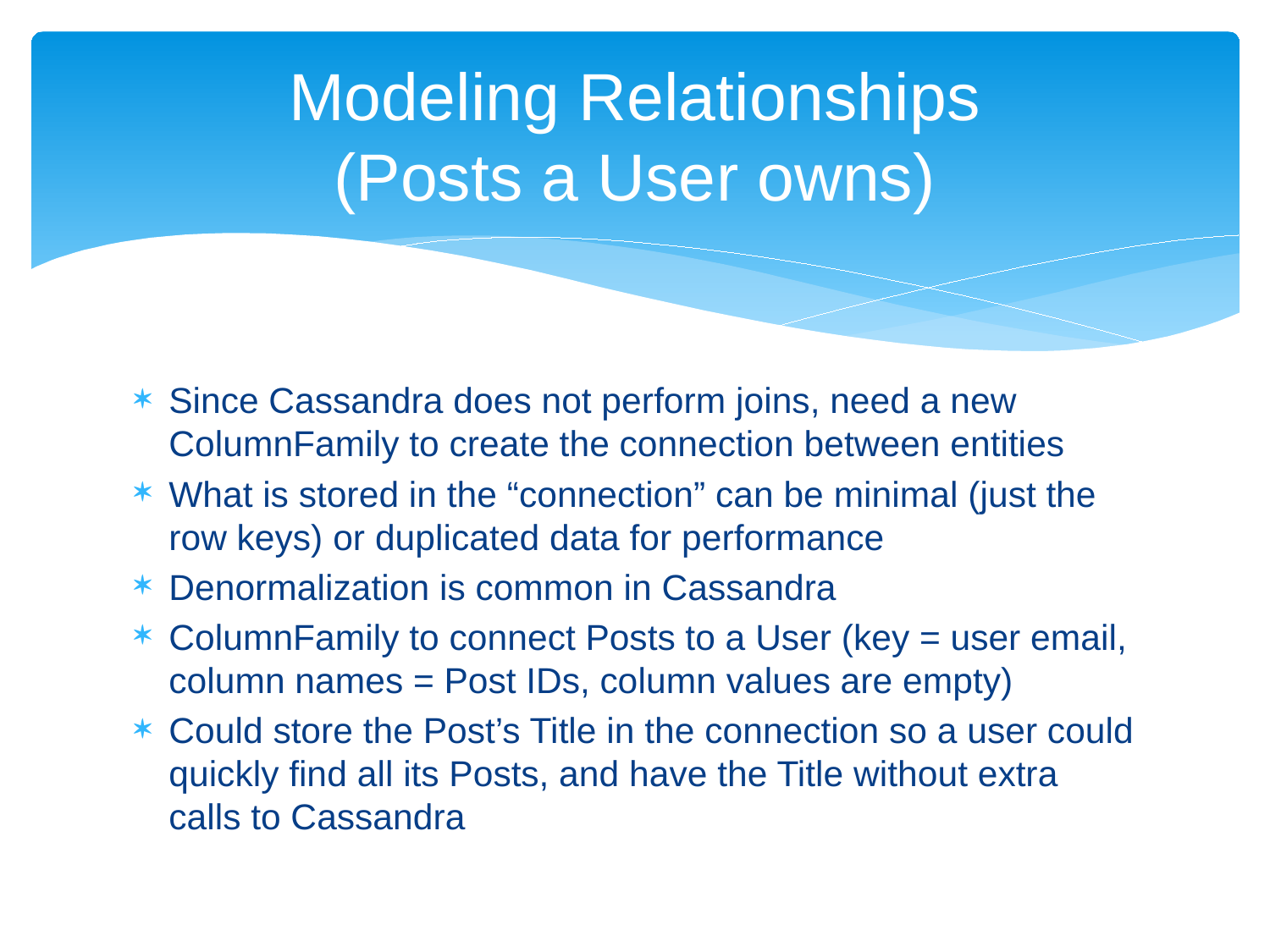

# Modeling Relationships (Posts a User owns)
Since Cassandra does not perform joins, need a new ColumnFamily to create the connection between entities
What is stored in the “connection” can be minimal (just the row keys) or duplicated data for performance
Denormalization is common in Cassandra
ColumnFamily to connect Posts to a User (key = user email, column names = Post IDs, column values are empty)
Could store the Post’s Title in the connection so a user could quickly find all its Posts, and have the Title without extra calls to Cassandra